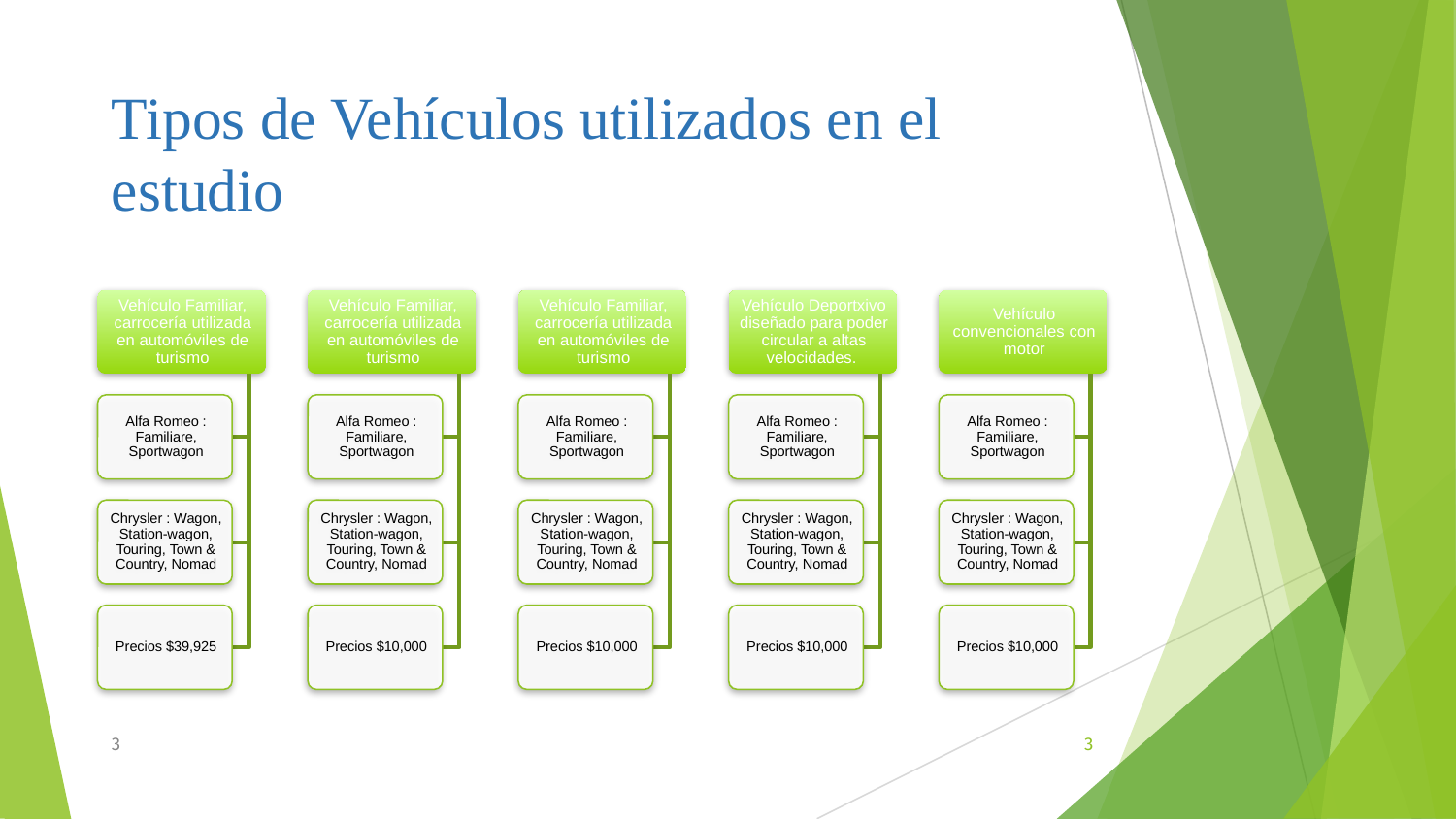

# Tipos de Vehículos utilizados en el estudio
Vehículo convencionales con motor
Alfa Romeo : Familiare, Sportwagon
Chrysler : Wagon, Station-wagon, Touring, Town & Country, Nomad
Precios $10,000
Vehículo Deportxivo diseñado para poder circular a altas velocidades.
Alfa Romeo : Familiare, Sportwagon
Chrysler : Wagon, Station-wagon, Touring, Town & Country, Nomad
Precios $10,000
Vehículo Familiar, carrocería utilizada en automóviles de turismo
Alfa Romeo : Familiare, Sportwagon
Chrysler : Wagon, Station-wagon, Touring, Town & Country, Nomad
Precios $10,000
Vehículo Familiar, carrocería utilizada en automóviles de turismo
Alfa Romeo : Familiare, Sportwagon
Chrysler : Wagon, Station-wagon, Touring, Town & Country, Nomad
Precios $10,000
Vehículo Familiar, carrocería utilizada en automóviles de turismo
Alfa Romeo : Familiare, Sportwagon
Chrysler : Wagon, Station-wagon, Touring, Town & Country, Nomad
Precios $39,925
3
3